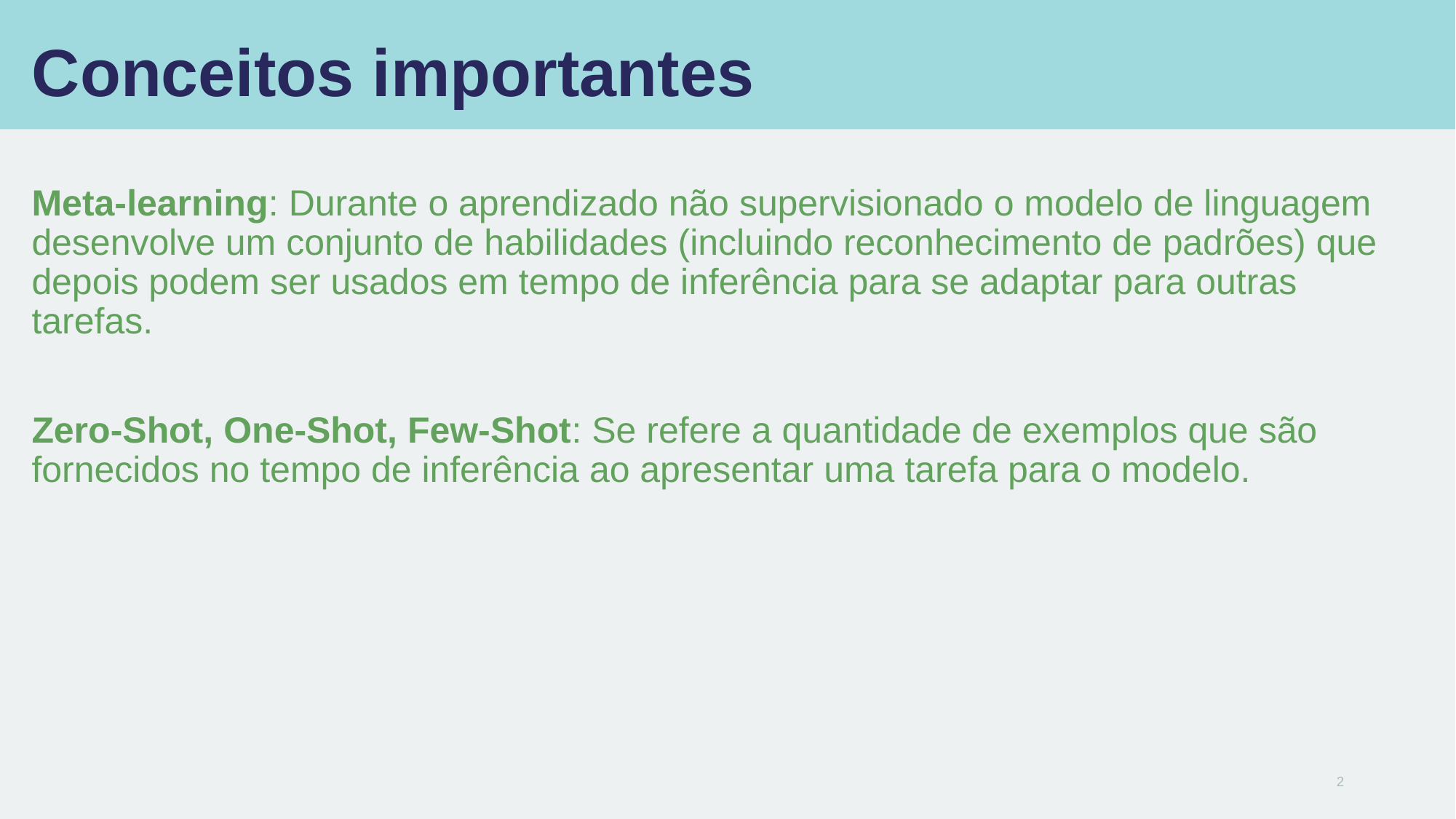

# Conceitos importantes
Meta-learning: Durante o aprendizado não supervisionado o modelo de linguagem desenvolve um conjunto de habilidades (incluindo reconhecimento de padrões) que depois podem ser usados em tempo de inferência para se adaptar para outras tarefas.

Zero-Shot, One-Shot, Few-Shot: Se refere a quantidade de exemplos que são fornecidos no tempo de inferência ao apresentar uma tarefa para o modelo.

2